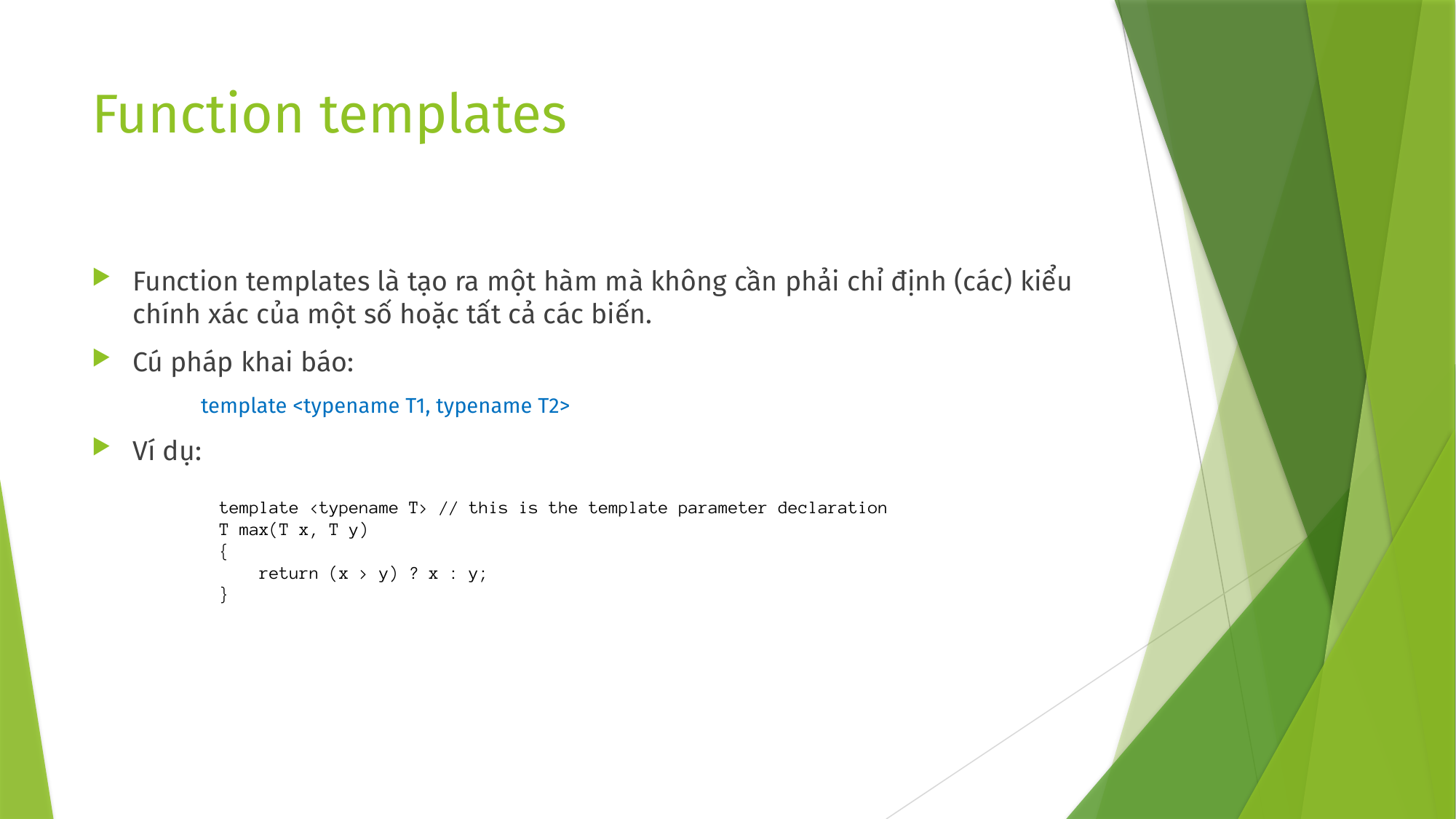

# Function templates
Function templates là tạo ra một hàm mà không cần phải chỉ định (các) kiểu chính xác của một số hoặc tất cả các biến.
Cú pháp khai báo:
template <typename T1, typename T2>
Ví dụ:

template <typename T> // this is the template parameter declaration
T max(T x, T y)
{
    return (x > y) ? x : y;
}